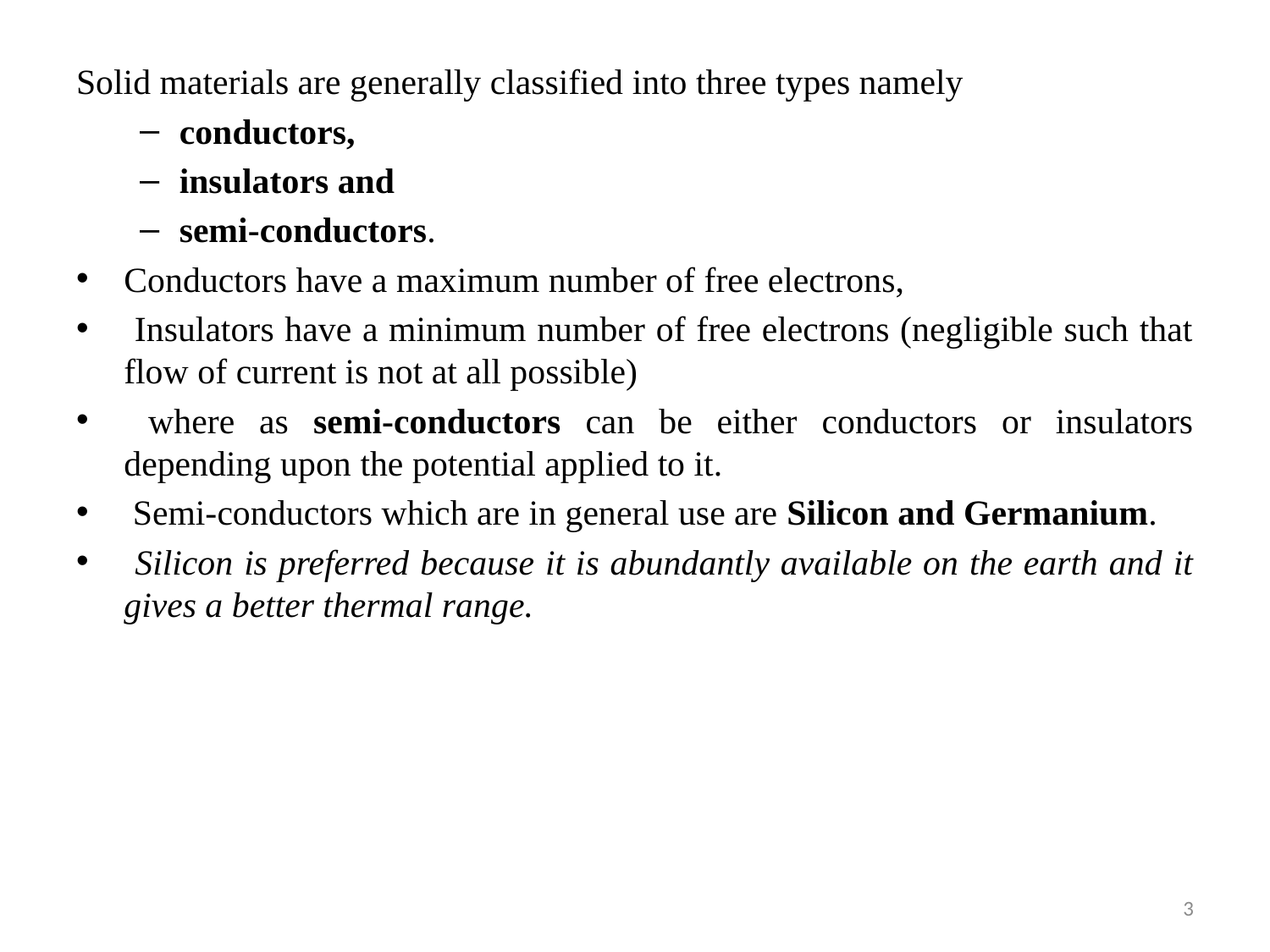

Solid materials are generally classified into three types namely
conductors,
insulators and
semi-conductors.
Conductors have a maximum number of free electrons,
 Insulators have a minimum number of free electrons (negligible such that flow of current is not at all possible)
 where as semi-conductors can be either conductors or insulators depending upon the potential applied to it.
 Semi-conductors which are in general use are Silicon and Germanium.
 Silicon is preferred because it is abundantly available on the earth and it gives a better thermal range.

3